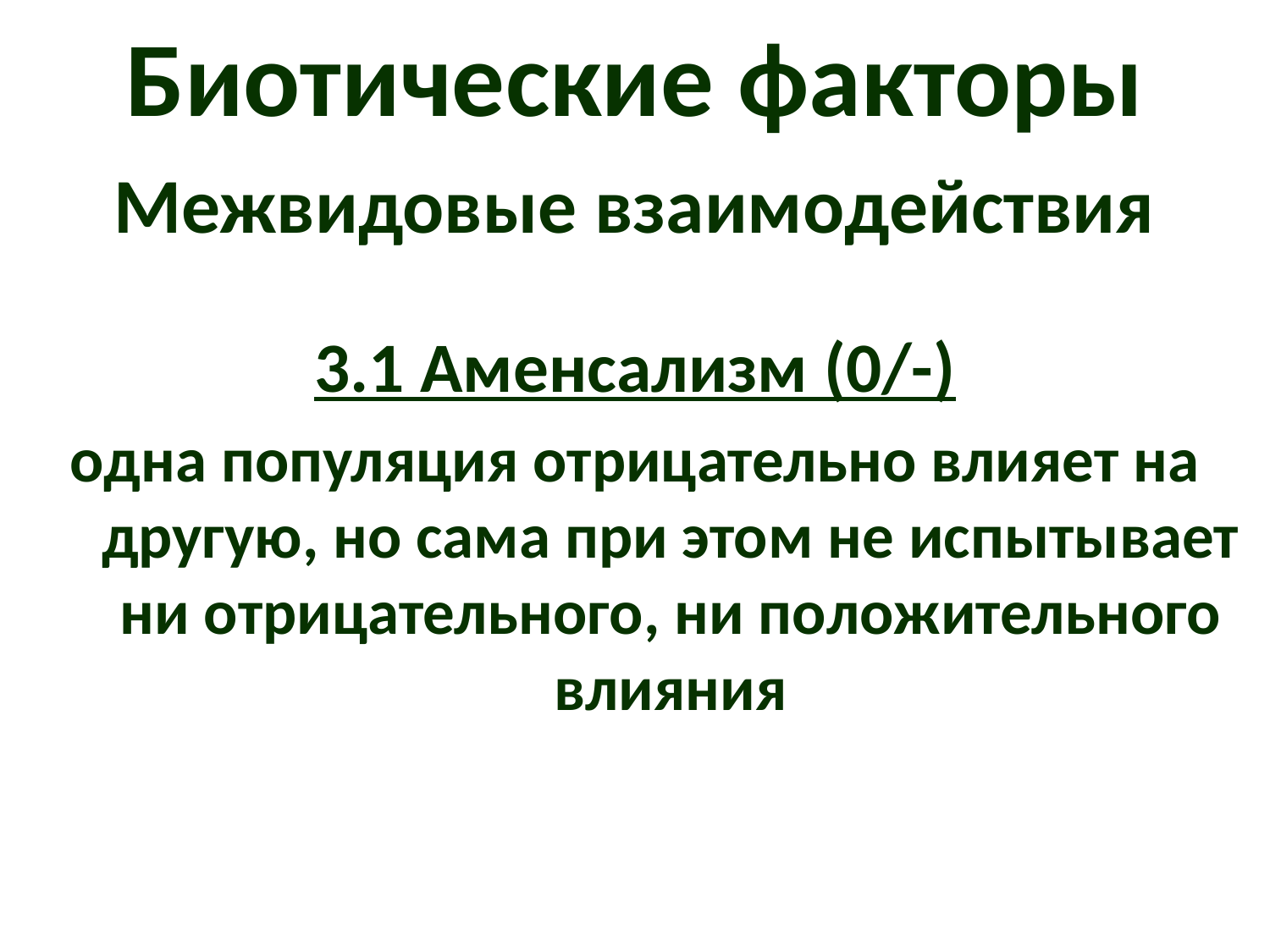

# Биотические факторы
Межвидовые взаимодействия

3.1 Аменсализм (0/-)
одна популяция отрицательно влияет на другую, но сама при этом не испытывает ни отрицательного, ни положительного влияния